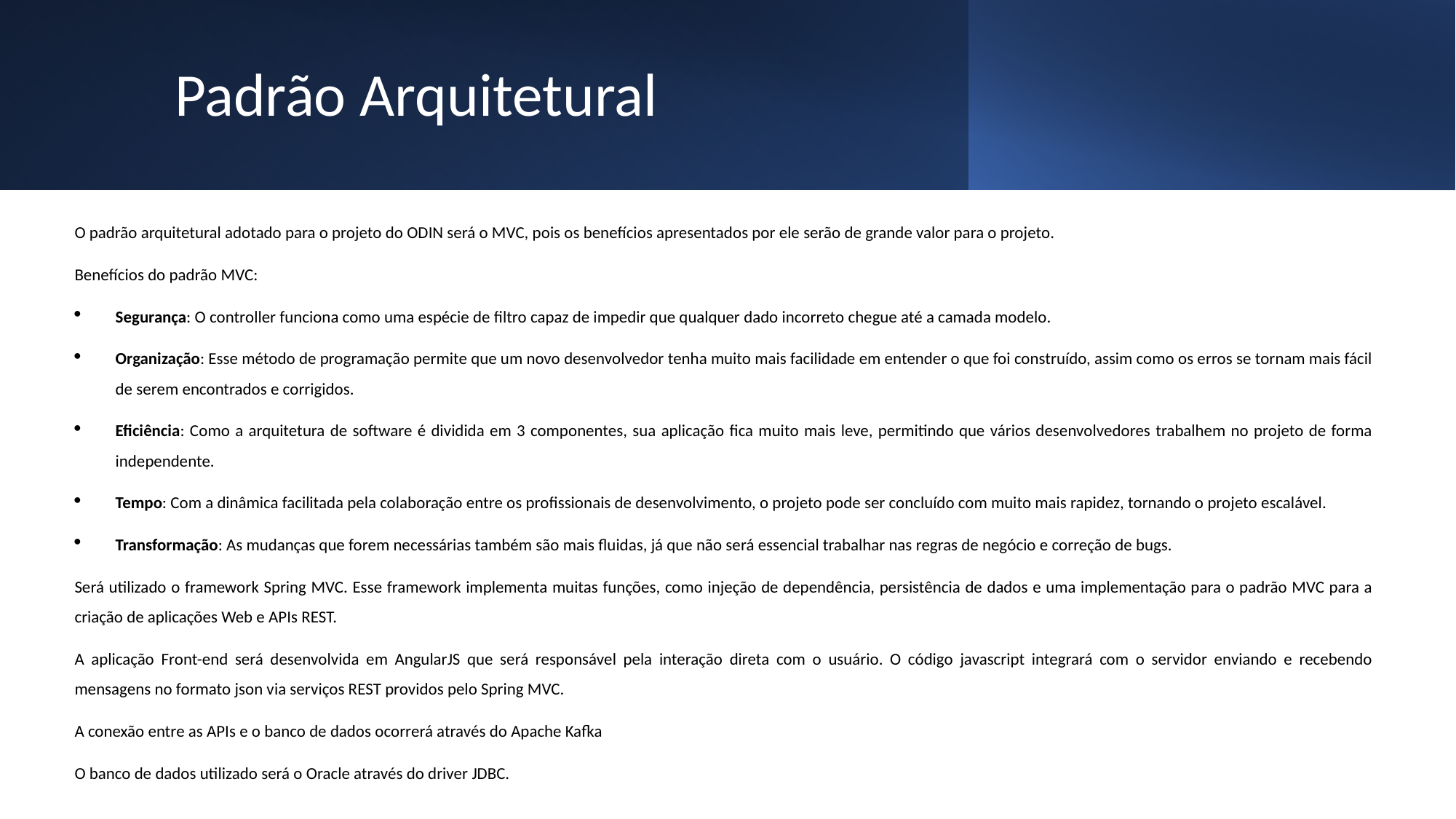

Padrão Arquitetural
O padrão arquitetural adotado para o projeto do ODIN será o MVC, pois os benefícios apresentados por ele serão de grande valor para o projeto.
Benefícios do padrão MVC:
Segurança: O controller funciona como uma espécie de filtro capaz de impedir que qualquer dado incorreto chegue até a camada modelo.
Organização: Esse método de programação permite que um novo desenvolvedor tenha muito mais facilidade em entender o que foi construído, assim como os erros se tornam mais fácil de serem encontrados e corrigidos.
Eficiência: Como a arquitetura de software é dividida em 3 componentes, sua aplicação fica muito mais leve, permitindo que vários desenvolvedores trabalhem no projeto de forma independente.
Tempo: Com a dinâmica facilitada pela colaboração entre os profissionais de desenvolvimento, o projeto pode ser concluído com muito mais rapidez, tornando o projeto escalável.
Transformação: As mudanças que forem necessárias também são mais fluidas, já que não será essencial trabalhar nas regras de negócio e correção de bugs.
Será utilizado o framework Spring MVC. Esse framework implementa muitas funções, como injeção de dependência, persistência de dados e uma implementação para o padrão MVC para a criação de aplicações Web e APIs REST.
A aplicação Front-end será desenvolvida em AngularJS que será responsável pela interação direta com o usuário. O código javascript integrará com o servidor enviando e recebendo mensagens no formato json via serviços REST providos pelo Spring MVC.
A conexão entre as APIs e o banco de dados ocorrerá através do Apache Kafka
O banco de dados utilizado será o Oracle através do driver JDBC.